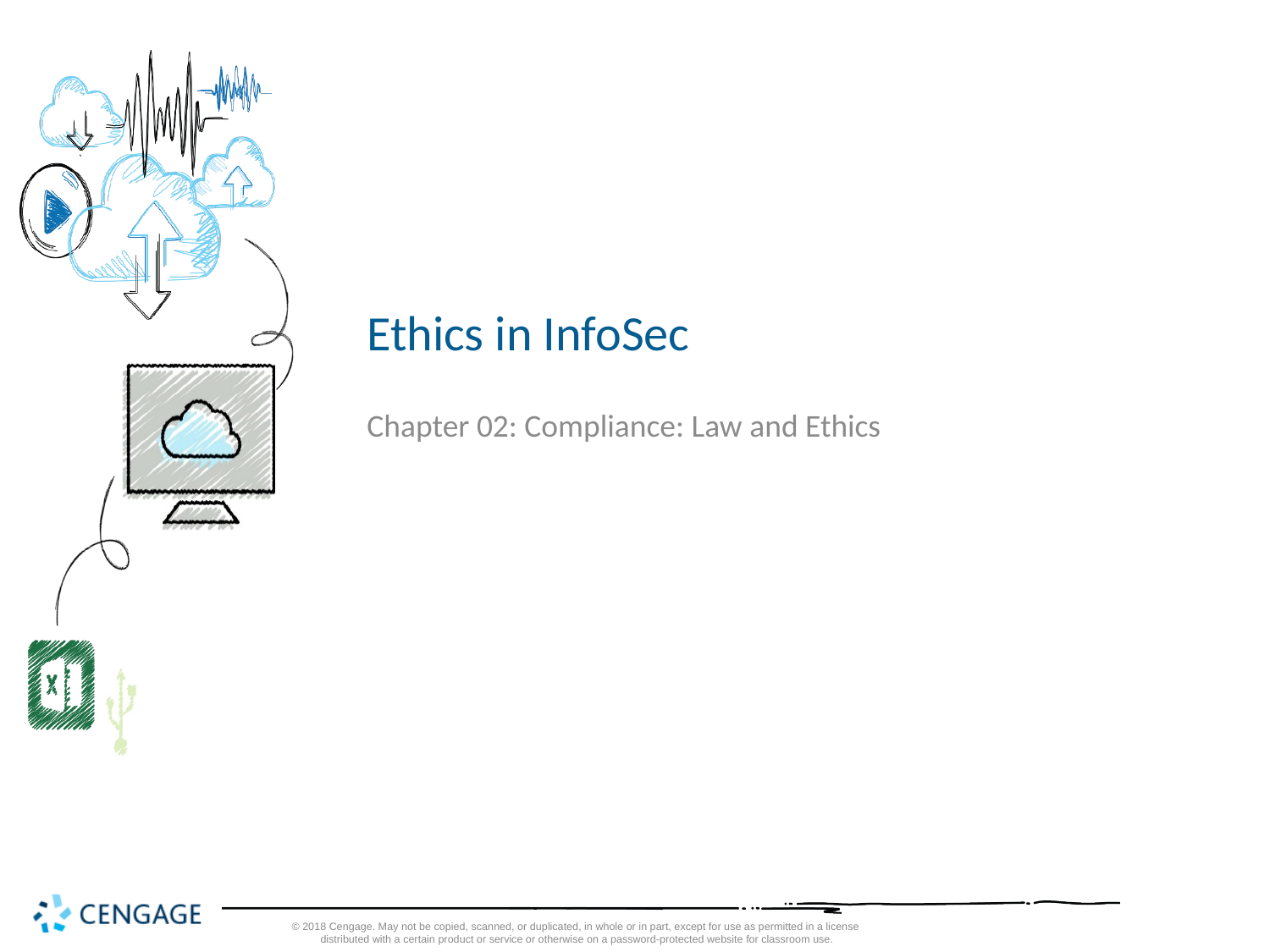

# Ethics in InfoSec
Chapter 02: Compliance: Law and Ethics